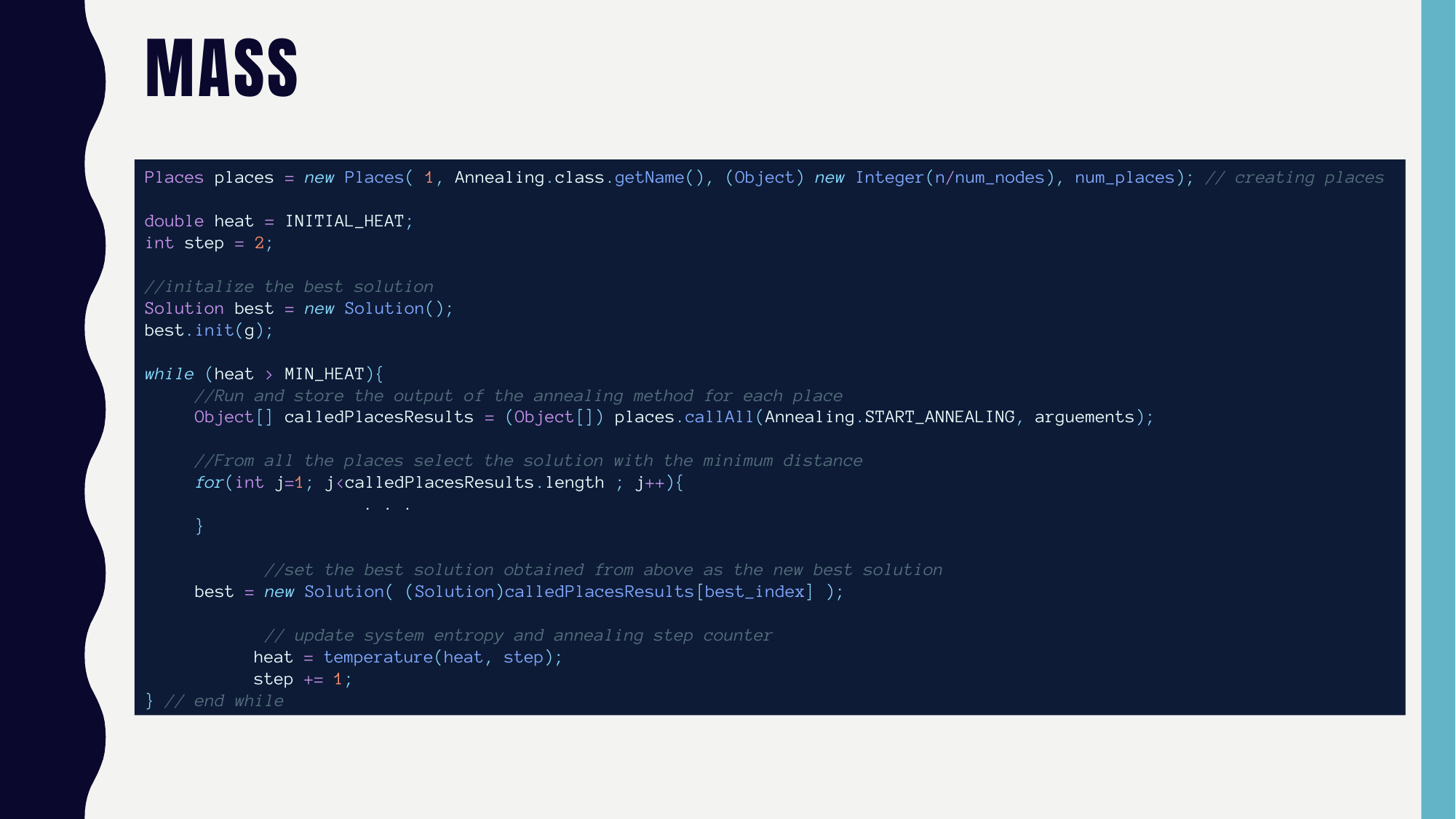

# MASS
Places places = new Places( 1, Annealing.class.getName(), (Object) new Integer(n/num_nodes), num_places); // creating places
double heat = INITIAL_HEAT;
int step = 2;
//initalize the best solution
Solution best = new Solution();
best.init(g);
while (heat > MIN_HEAT){
     //Run and store the output of the annealing method for each place
     Object[] calledPlacesResults = (Object[]) places.callAll(Annealing.START_ANNEALING, arguements);
     //From all the places select the solution with the minimum distance
     for(int j=1; j<calledPlacesResults.length ; j++){
     		. . .
     }
            //set the best solution obtained from above as the new best solution
     best = new Solution( (Solution)calledPlacesResults[best_index] );

            // update system entropy and annealing step counter
	heat = temperature(heat, step);
	step += 1;
} // end while